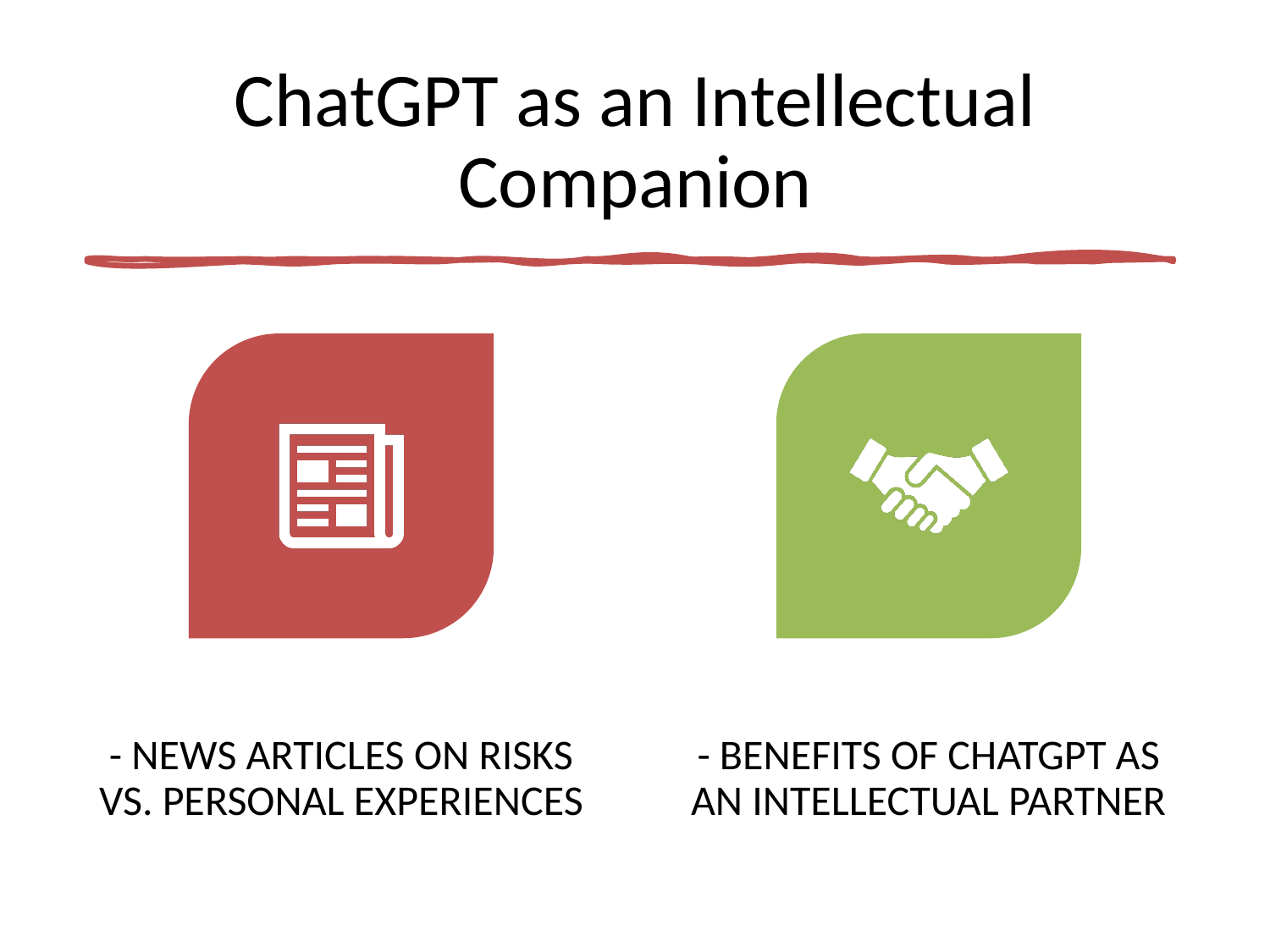

# ChatGPT as an Intellectual Companion

- News articles on risks vs. personal experiences
- Benefits of ChatGPT as an intellectual partner